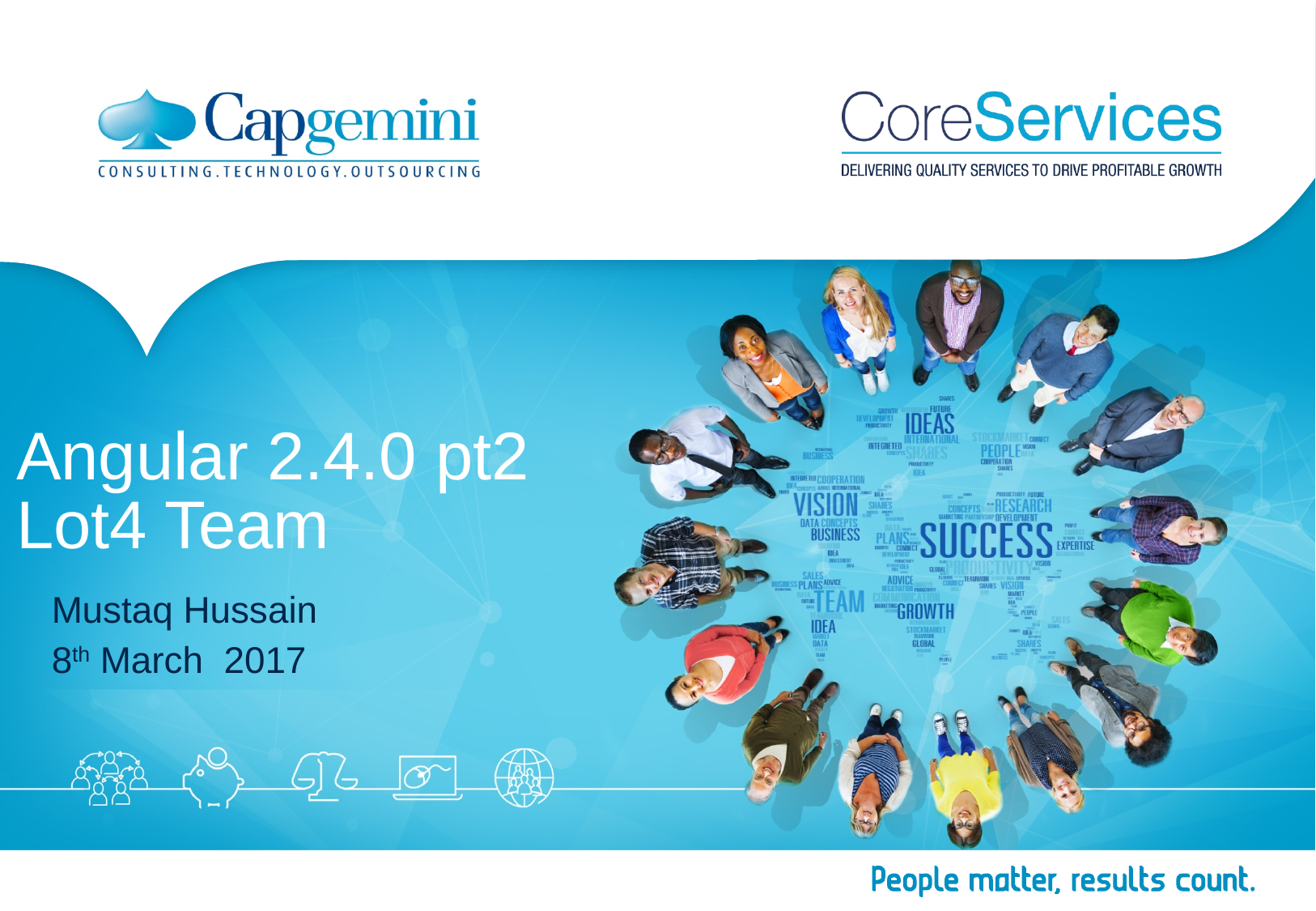

# Angular 2.4.0 pt2 Lot4 Team
Mustaq Hussain
8th March  2017